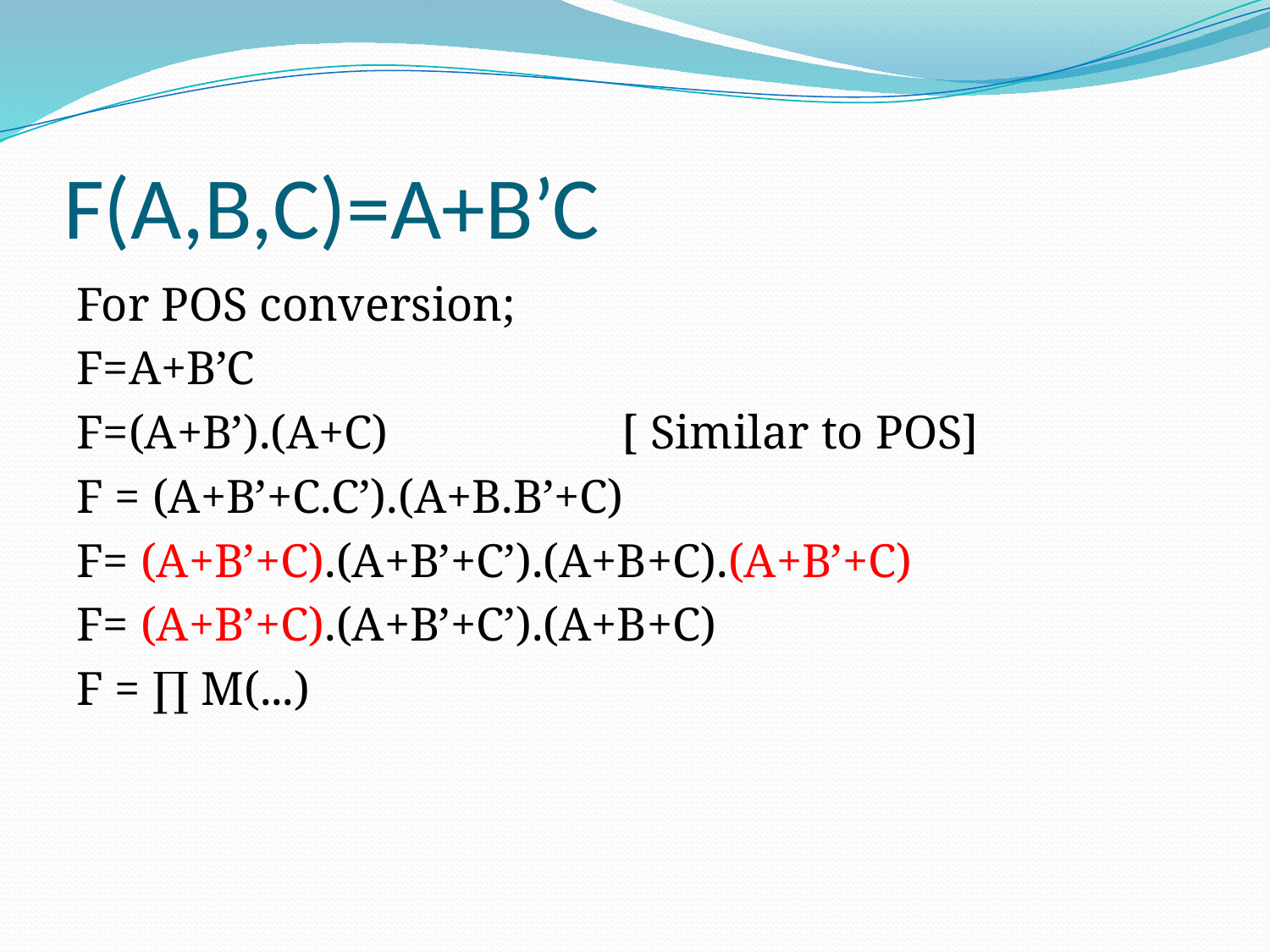

# F(A,B,C)=A+B’C
For POS conversion;
F=A+B’C
F=(A+B’).(A+C)		[ Similar to POS]
F = (A+B’+C.C’).(A+B.B’+C)
F= (A+B’+C).(A+B’+C’).(A+B+C).(A+B’+C)
F= (A+B’+C).(A+B’+C’).(A+B+C)
F = ∏ M(...)